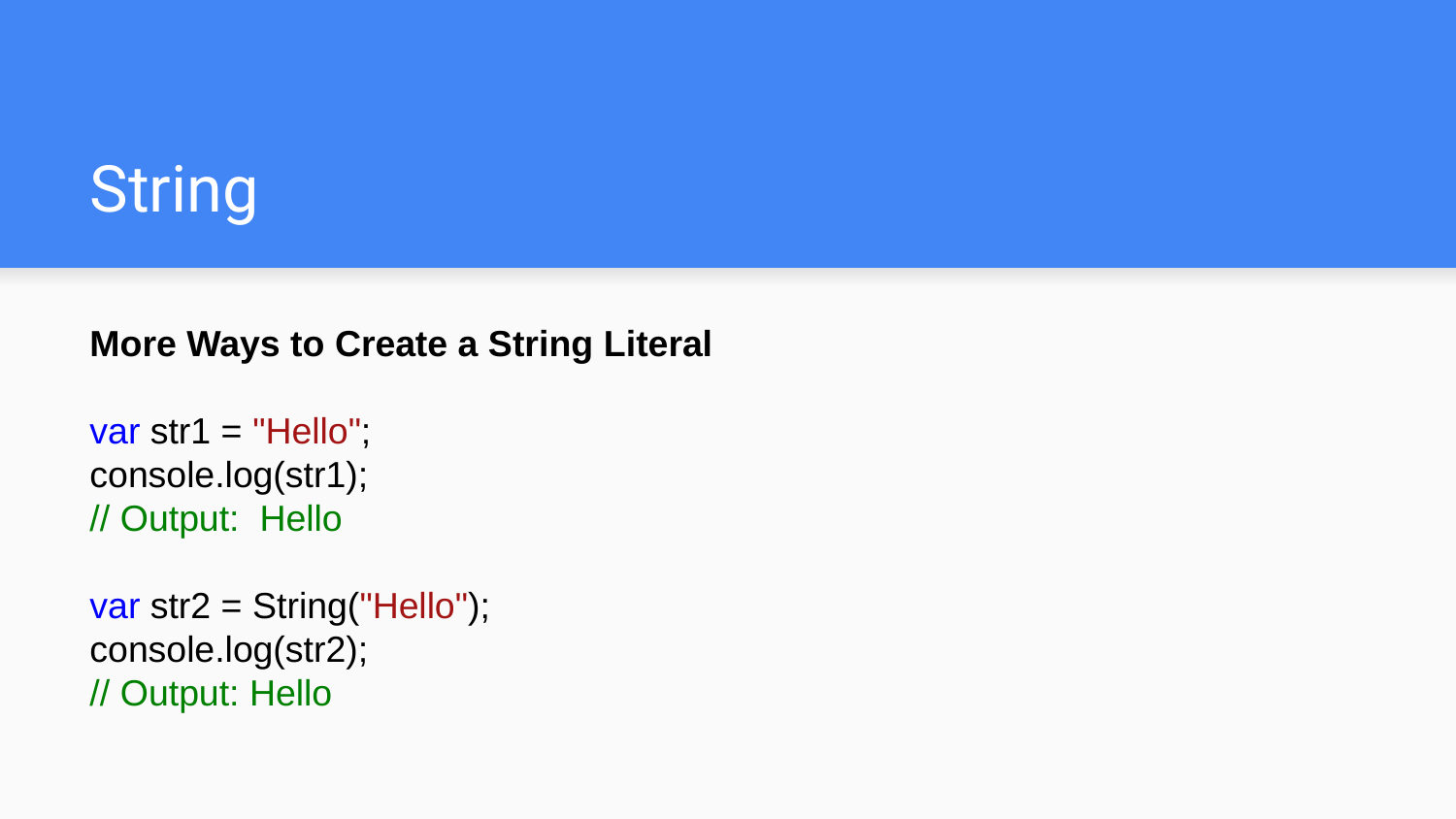

# String
More Ways to Create a String Literal

var str1 = "Hello";
console.log(str1);
// Output:  Hello

var str2 = String("Hello");
console.log(str2);
// Output: Hello